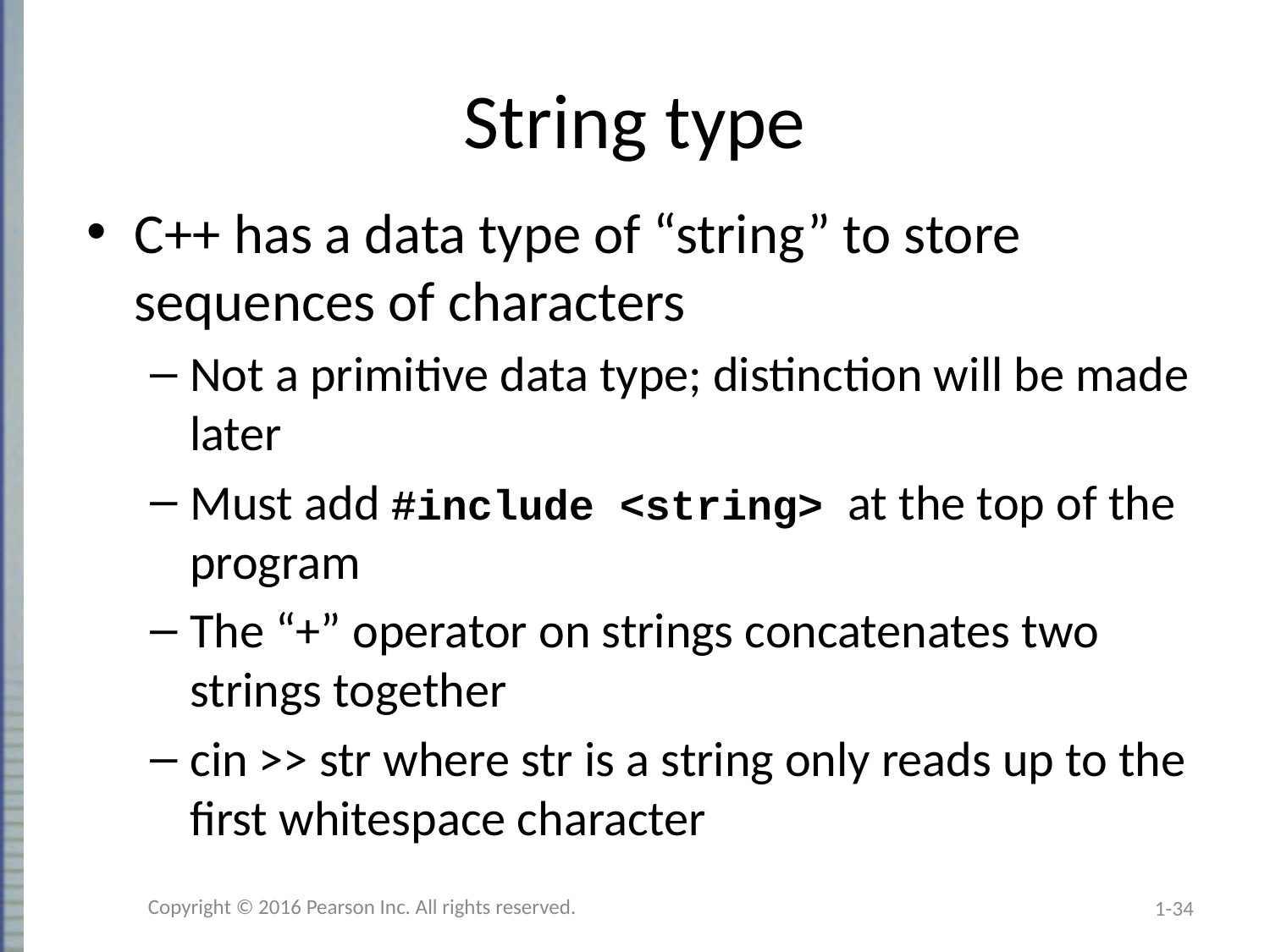

# String type
C++ has a data type of “string” to store sequences of characters
Not a primitive data type; distinction will be made later
Must add #include <string> at the top of the program
The “+” operator on strings concatenates two strings together
cin >> str where str is a string only reads up to the first whitespace character
Copyright © 2016 Pearson Inc. All rights reserved.
1-34